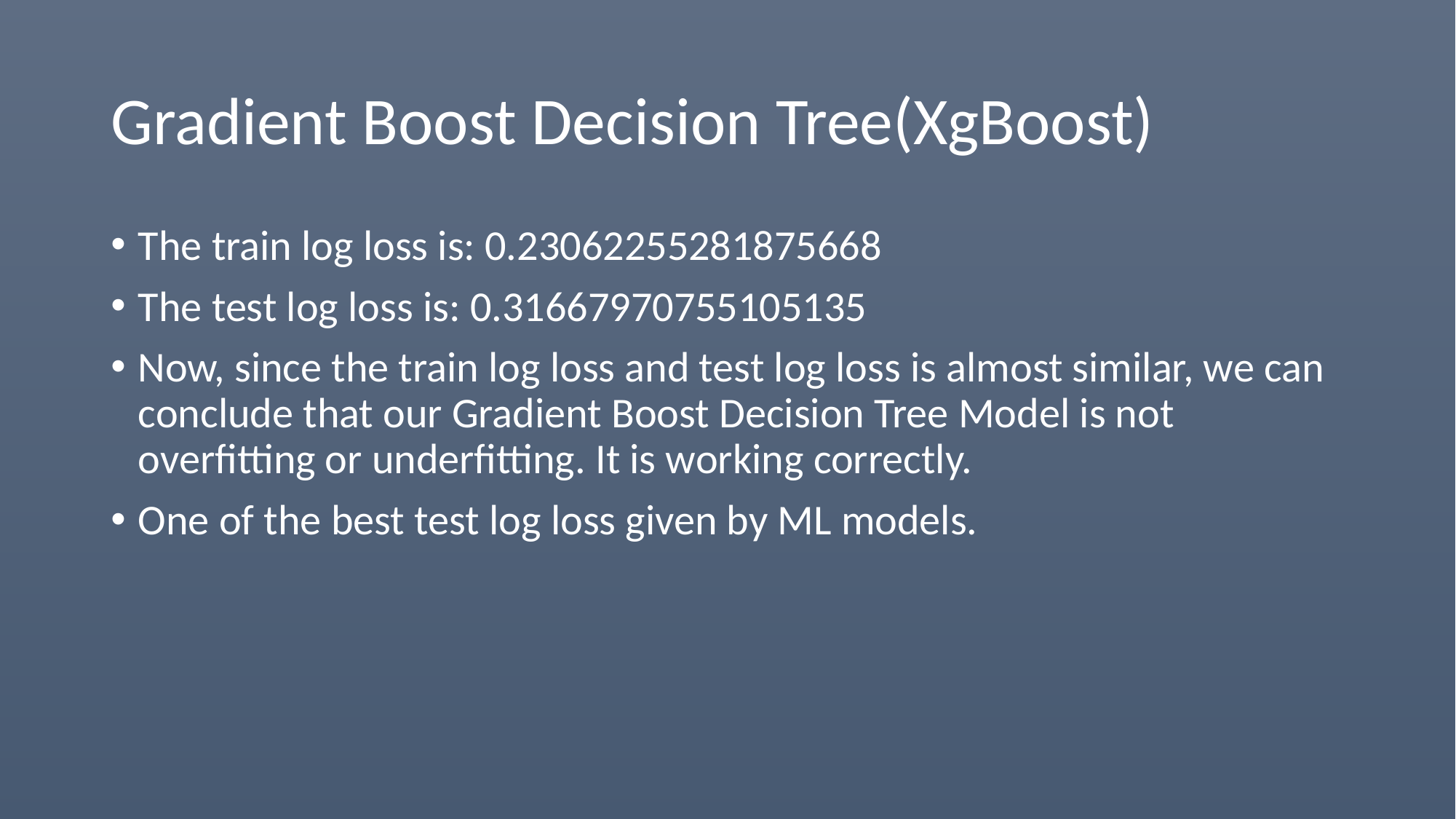

# Gradient Boost Decision Tree(XgBoost)
The train log loss is: 0.23062255281875668
The test log loss is: 0.31667970755105135
Now, since the train log loss and test log loss is almost similar, we can conclude that our Gradient Boost Decision Tree Model is not overfitting or underfitting. It is working correctly.
One of the best test log loss given by ML models.